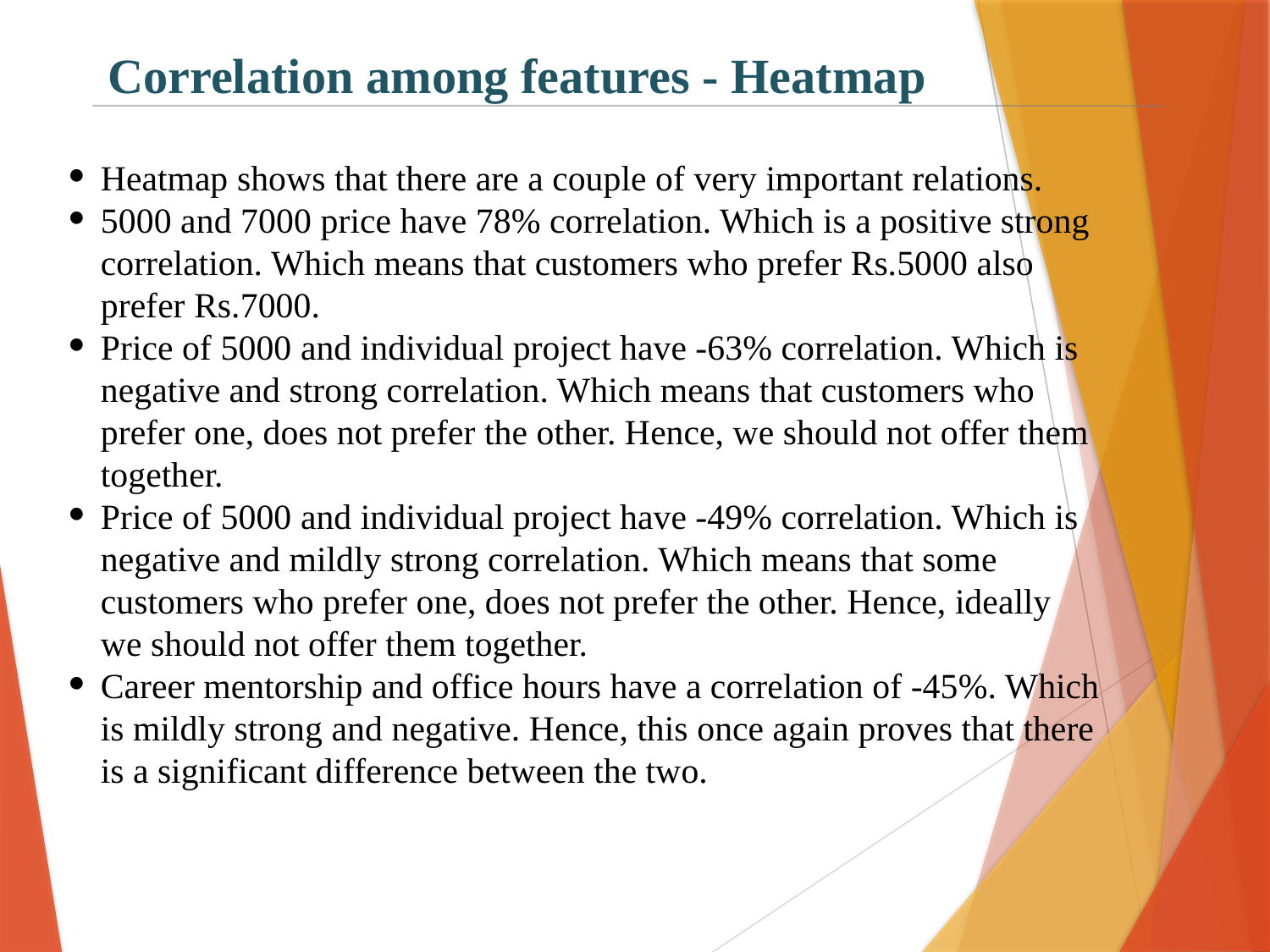

Correlation among features - Heatmap

Heatmap shows that there are a couple of very important relations.
5000 and 7000 price have 78% correlation. Which is a positive strong correlation. Which means that customers who prefer Rs.5000 also prefer Rs.7000.
Price of 5000 and individual project have -63% correlation. Which is negative and strong correlation. Which means that customers who prefer one, does not prefer the other. Hence, we should not offer them together.
Price of 5000 and individual project have -49% correlation. Which is negative and mildly strong correlation. Which means that some customers who prefer one, does not prefer the other. Hence, ideally we should not offer them together.
Career mentorship and office hours have a correlation of -45%. Which is mildly strong and negative. Hence, this once again proves that there is a significant difference between the two.